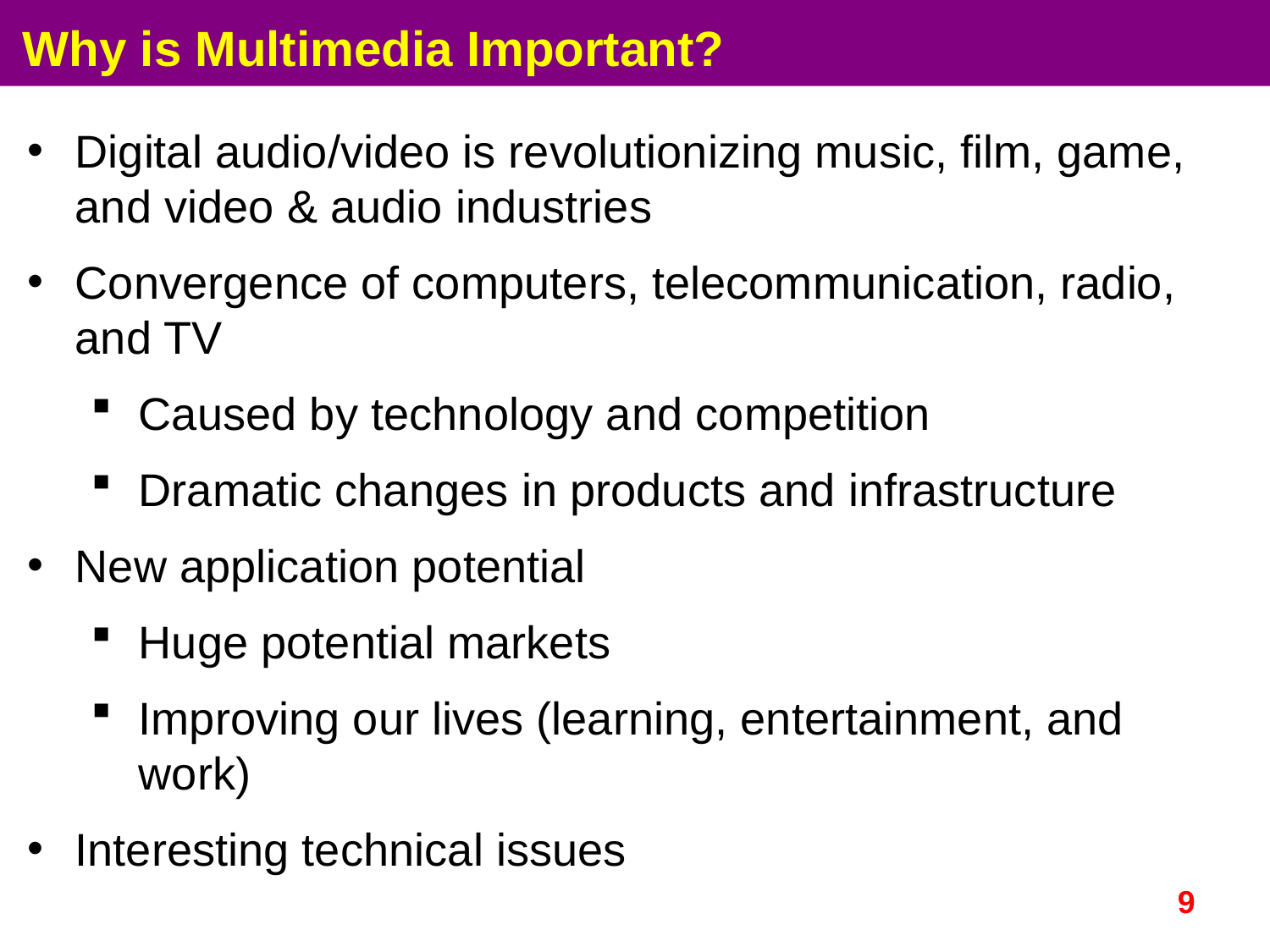

Why is Multimedia Important?
Digital audio/video is revolutionizing music, film, game, and video & audio industries
Convergence of computers, telecommunication, radio, and TV
Caused by technology and competition
Dramatic changes in products and infrastructure
New application potential
Huge potential markets
Improving our lives (learning, entertainment, and work)
Interesting technical issues
9